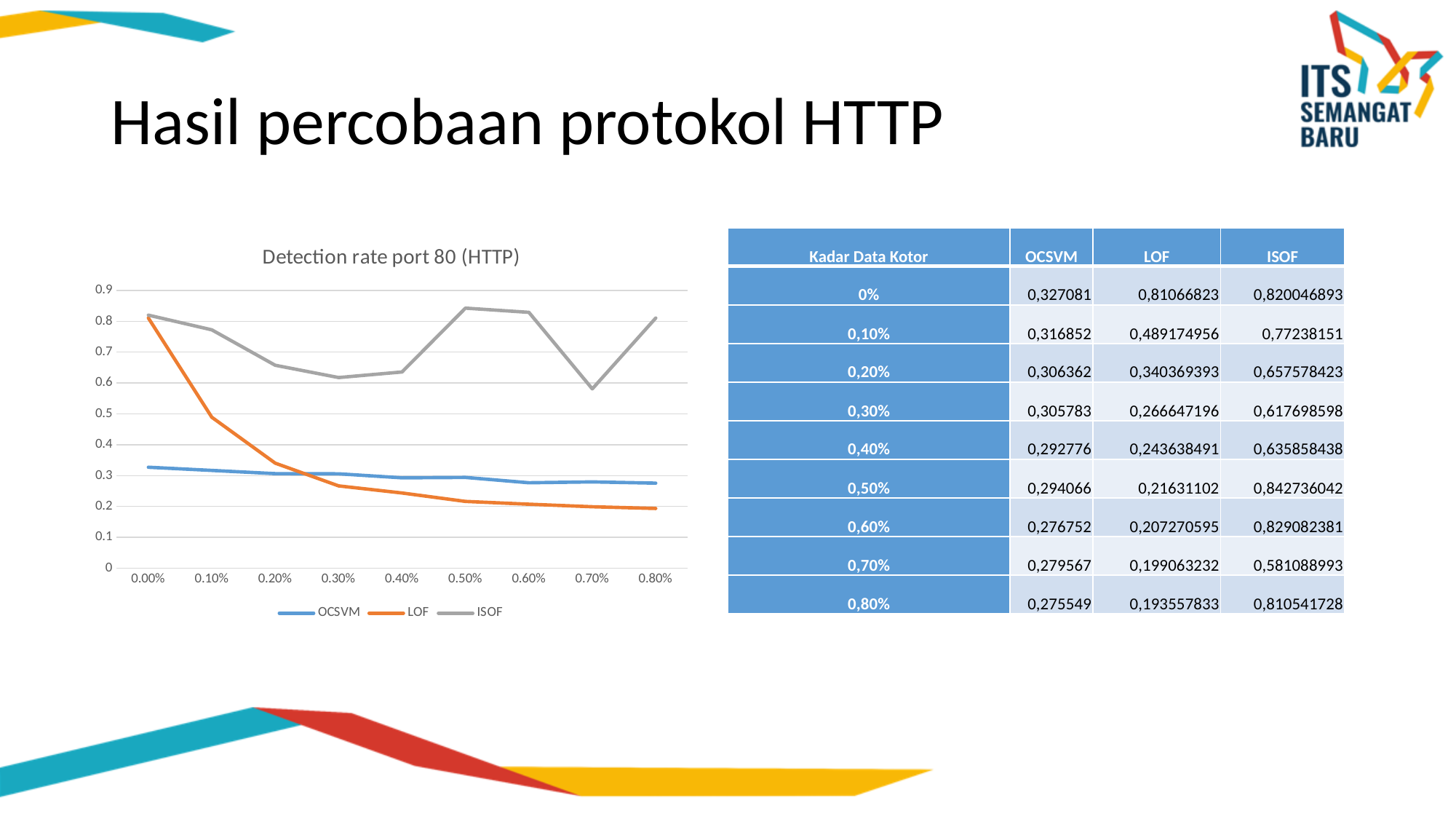

# Hasil percobaan protokol HTTP

### Chart: Detection rate port 80 (HTTP)

| Category | OCSVM | LOF | ISOF |
|---|---|---|---|
| 0 | 0.32708089097303633 | 0.8106682297772567 | 0.8200468933177022 |
| 1E-3 | 0.3168519602106495 | 0.489174956114687 | 0.7723815096547688 |
| 2E-3 | 0.306361770741718 | 0.3403693931398417 | 0.6575784227499267 |
| 3.0000000000000001E-3 | 0.30578271028037385 | 0.26664719626168226 | 0.6176985981308412 |
| 4.0000000000000001E-3 | 0.29277566539923955 | 0.24363849078677977 | 0.6358584381398069 |
| 5.0000000000000001E-3 | 0.29406606255480855 | 0.21631102016954107 | 0.8427360420929553 |
| 6.0000000000000001E-3 | 0.27675168572266196 | 0.20727059513339197 | 0.8290823805335679 |
| 7.0000000000000001E-3 | 0.27956674473067916 | 0.1990632318501171 | 0.5810889929742389 |
| 8.0000000000000002E-3 | 0.2755490483162518 | 0.19355783308931185 | 0.8105417276720351 |
| Kadar Data Kotor | OCSVM | LOF | ISOF |
| --- | --- | --- | --- |
| 0% | 0,327081 | 0,81066823 | 0,820046893 |
| 0,10% | 0,316852 | 0,489174956 | 0,77238151 |
| 0,20% | 0,306362 | 0,340369393 | 0,657578423 |
| 0,30% | 0,305783 | 0,266647196 | 0,617698598 |
| 0,40% | 0,292776 | 0,243638491 | 0,635858438 |
| 0,50% | 0,294066 | 0,21631102 | 0,842736042 |
| 0,60% | 0,276752 | 0,207270595 | 0,829082381 |
| 0,70% | 0,279567 | 0,199063232 | 0,581088993 |
| 0,80% | 0,275549 | 0,193557833 | 0,810541728 |